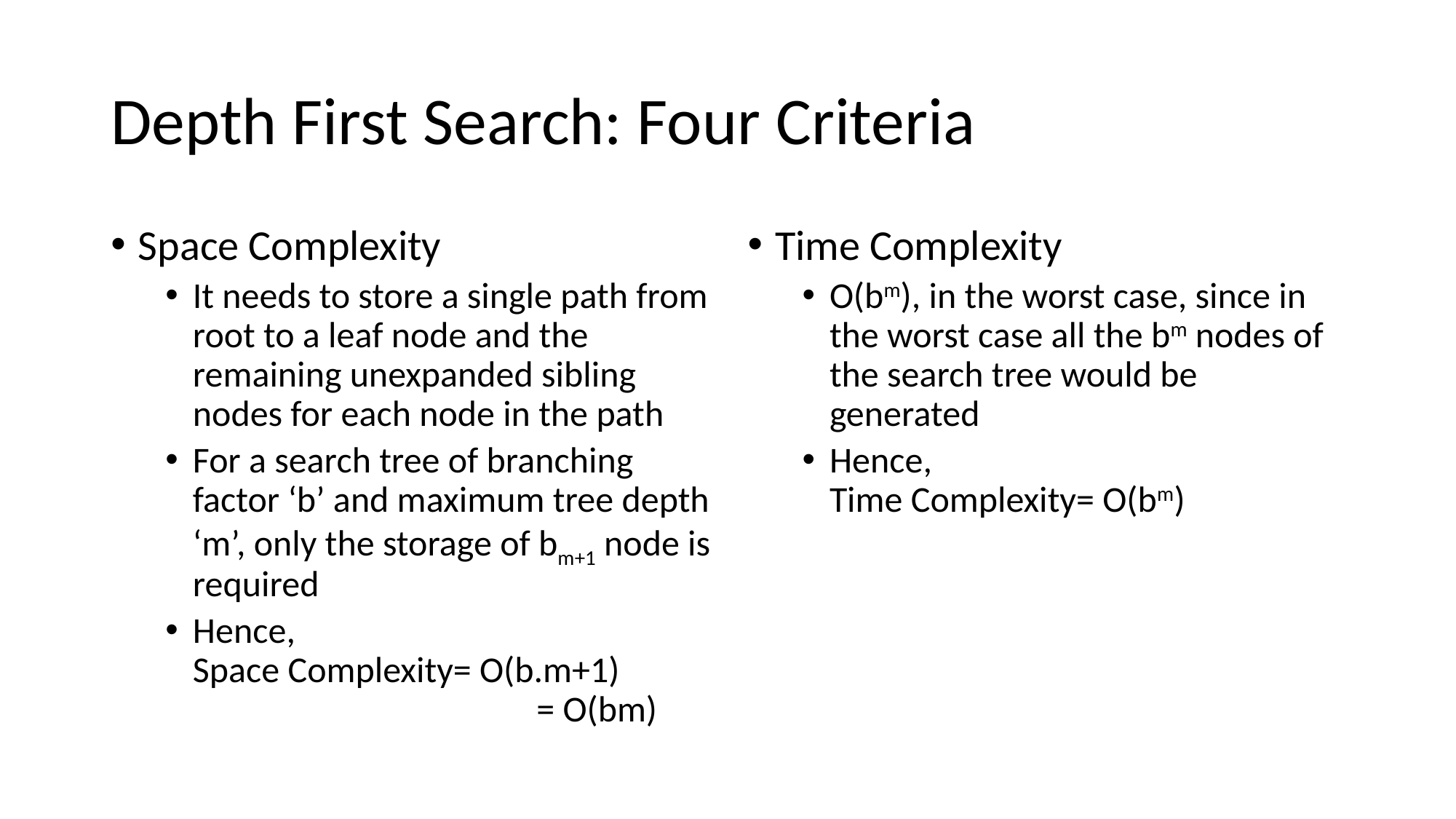

# Depth First Search: Four Criteria
Space Complexity
It needs to store a single path from root to a leaf node and the remaining unexpanded sibling nodes for each node in the path
For a search tree of branching factor ‘b’ and maximum tree depth ‘m’, only the storage of bm+1 node is required
Hence,
Space Complexity= O(b.m+1)
			  = O(bm)
Time Complexity
O(bm), in the worst case, since in the worst case all the bm nodes of the search tree would be generated
Hence,
Time Complexity= O(bm)